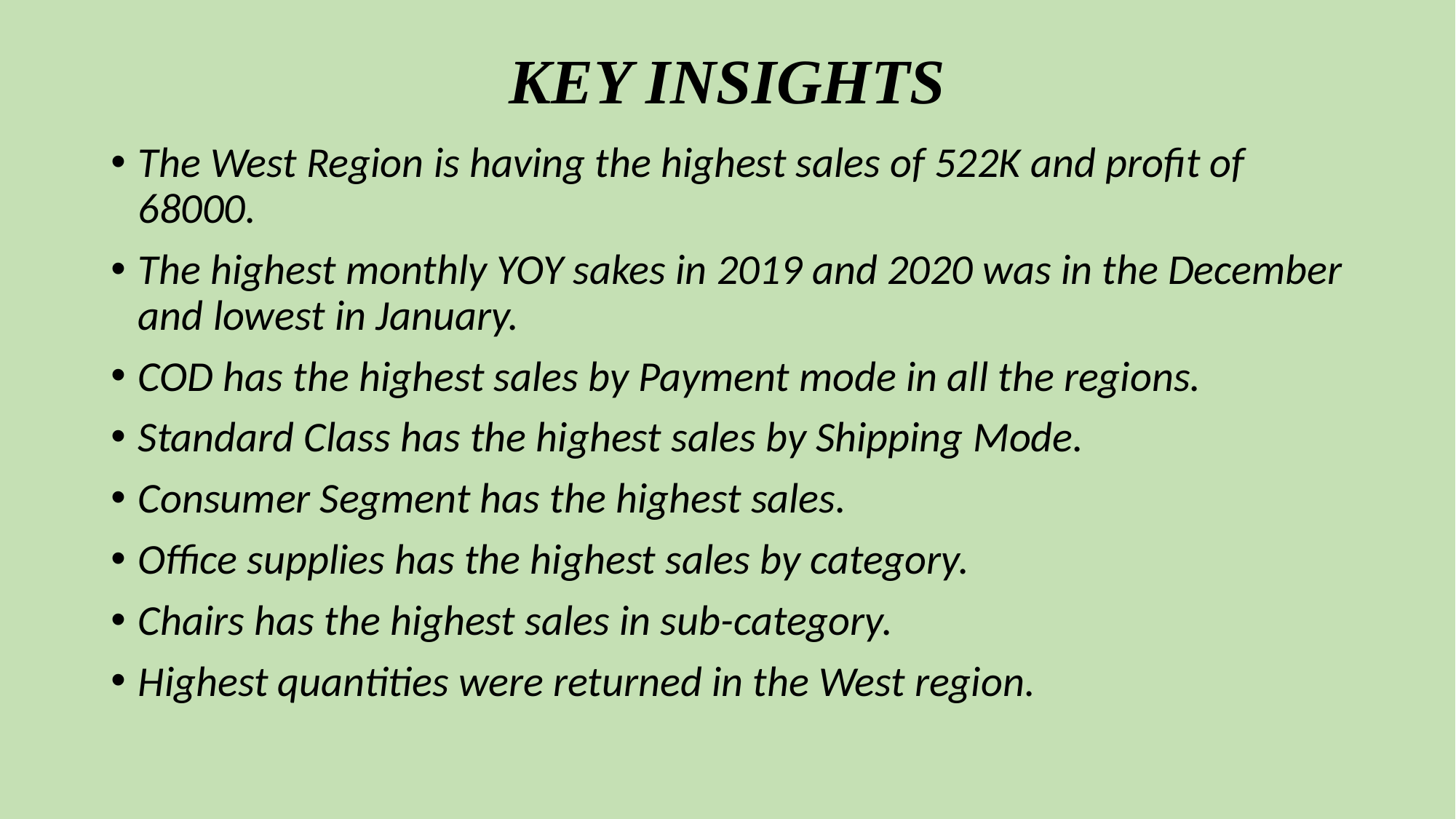

# KEY INSIGHTS
The West Region is having the highest sales of 522K and profit of 68000.
The highest monthly YOY sakes in 2019 and 2020 was in the December and lowest in January.
COD has the highest sales by Payment mode in all the regions.
Standard Class has the highest sales by Shipping Mode.
Consumer Segment has the highest sales.
Office supplies has the highest sales by category.
Chairs has the highest sales in sub-category.
Highest quantities were returned in the West region.